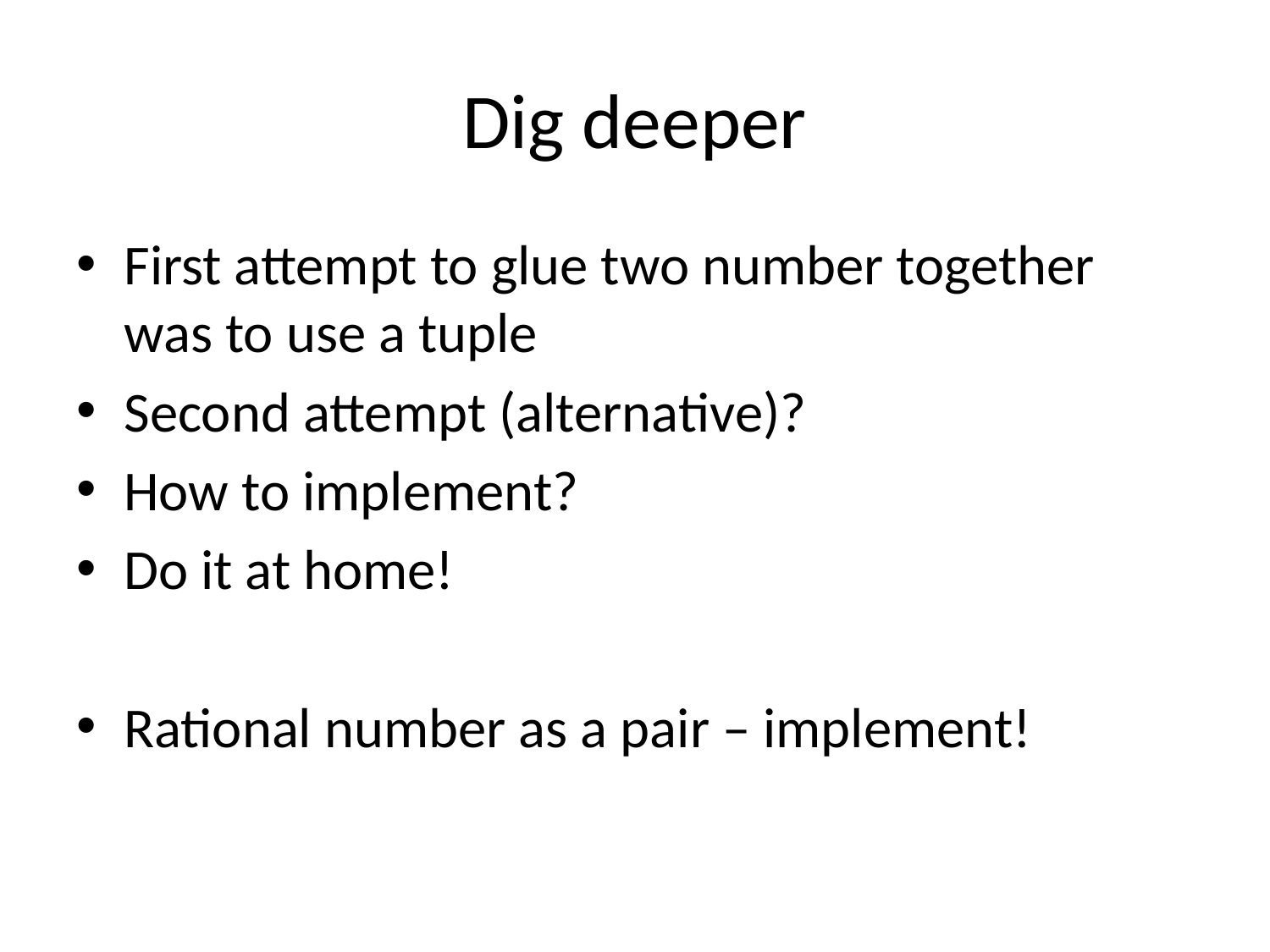

# Dig deeper
First attempt to glue two number together was to use a tuple
Second attempt (alternative)?
How to implement?
Do it at home!

Rational number as a pair – implement!